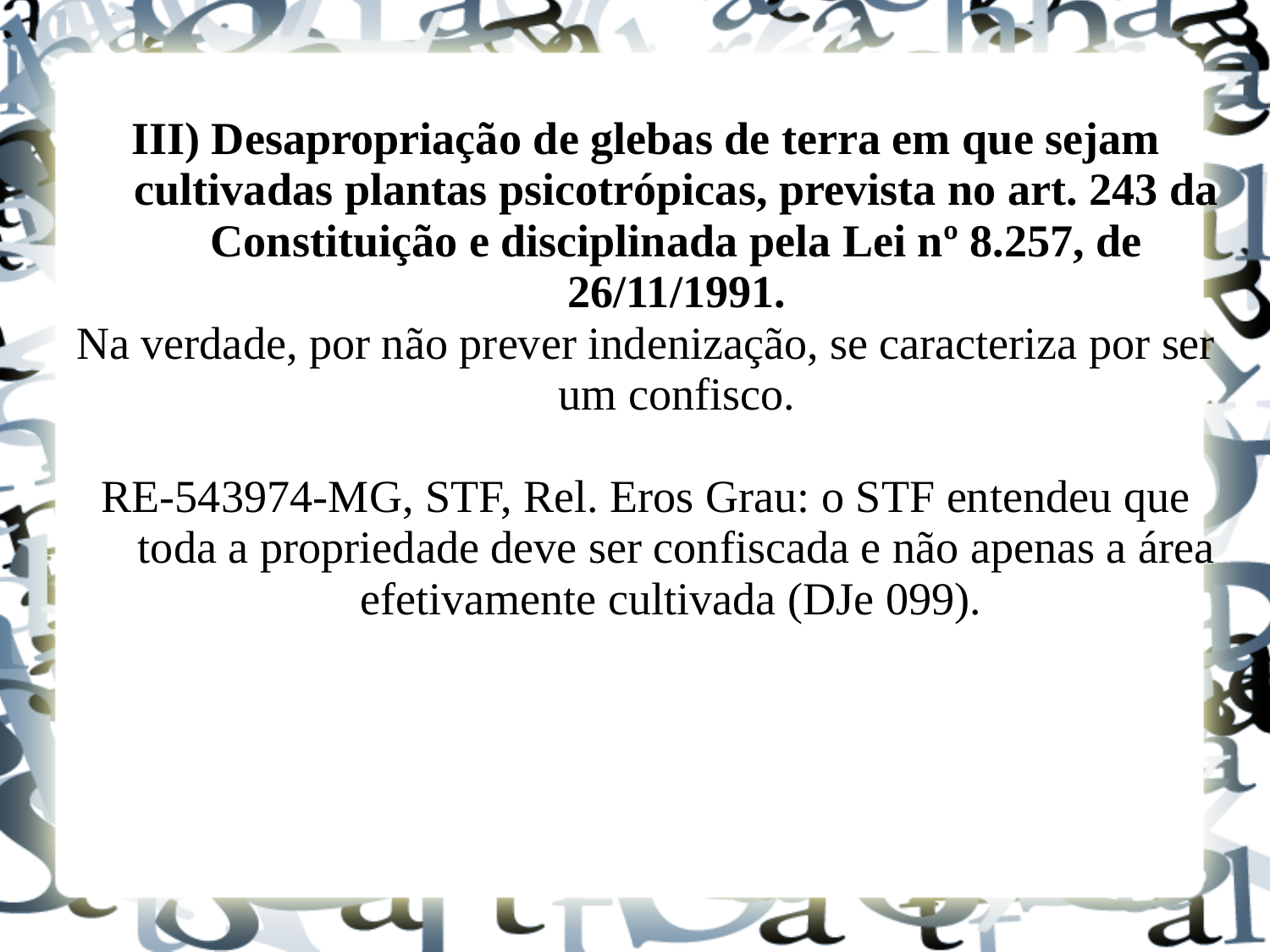

III) Desapropriação de glebas de terra em que sejam cultivadas plantas psicotrópicas, prevista no art. 243 da Constituição e disciplinada pela Lei nº 8.257, de 26/11/1991.
Na verdade, por não prever indenização, se caracteriza por ser um confisco.

RE-543974-MG, STF, Rel. Eros Grau: o STF entendeu que toda a propriedade deve ser confiscada e não apenas a área efetivamente cultivada (DJe 099).